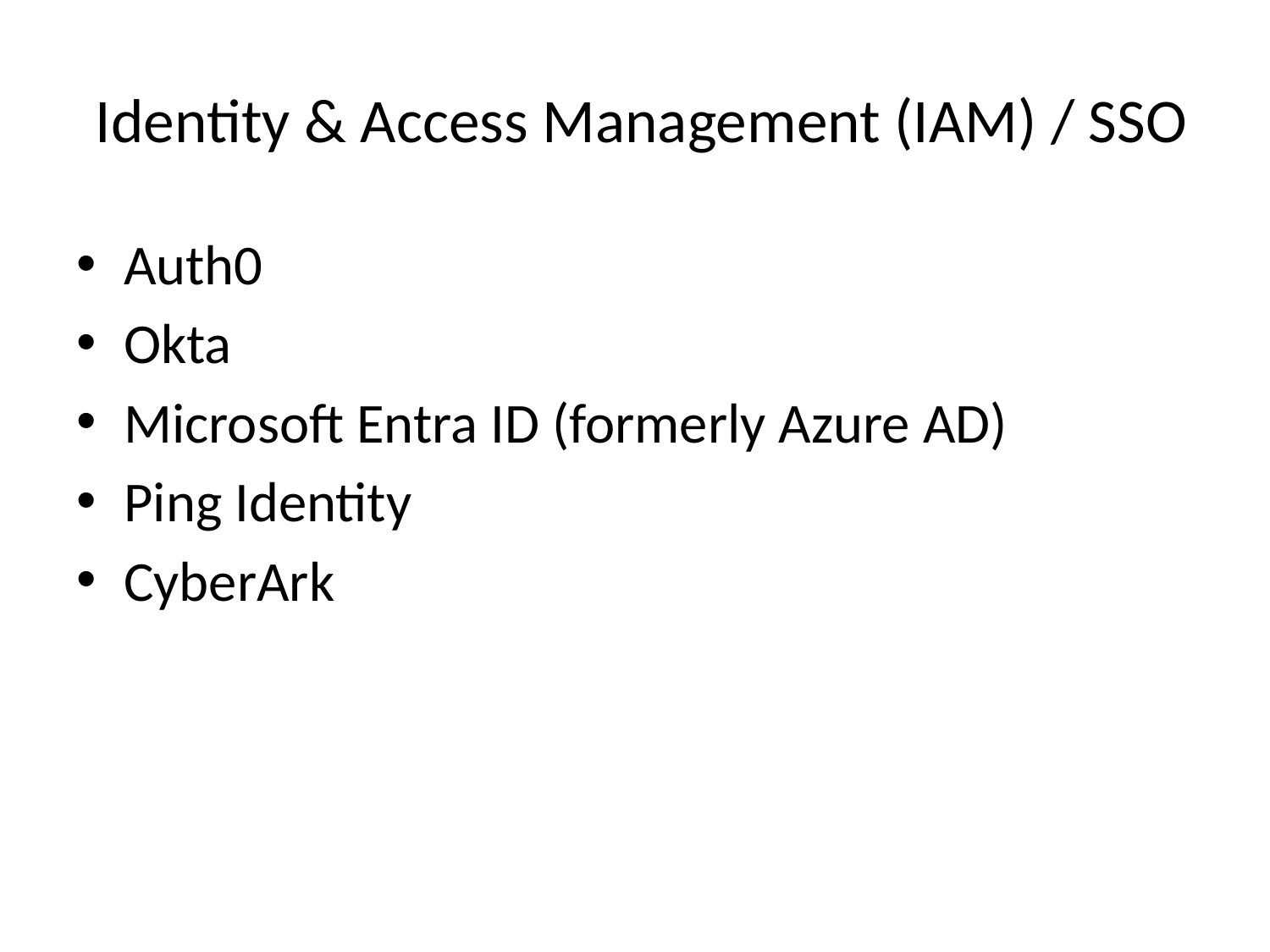

# Identity & Access Management (IAM) / SSO
Auth0
Okta
Microsoft Entra ID (formerly Azure AD)
Ping Identity
CyberArk